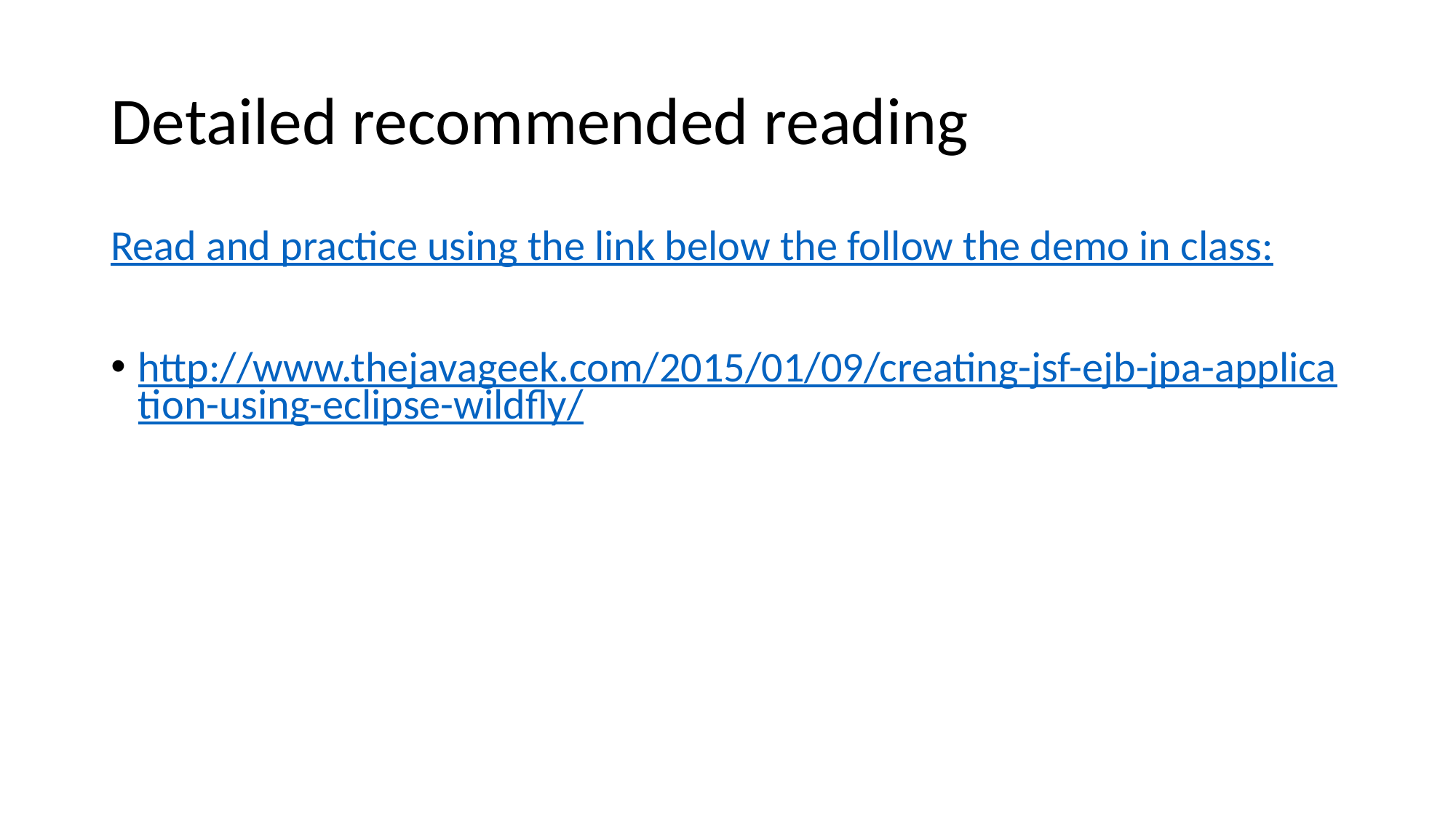

# Detailed recommended reading
Read and practice using the link below the follow the demo in class:

http://www.thejavageek.com/2015/01/09/creating-jsf-ejb-jpa-application-using-eclipse-wildfly/